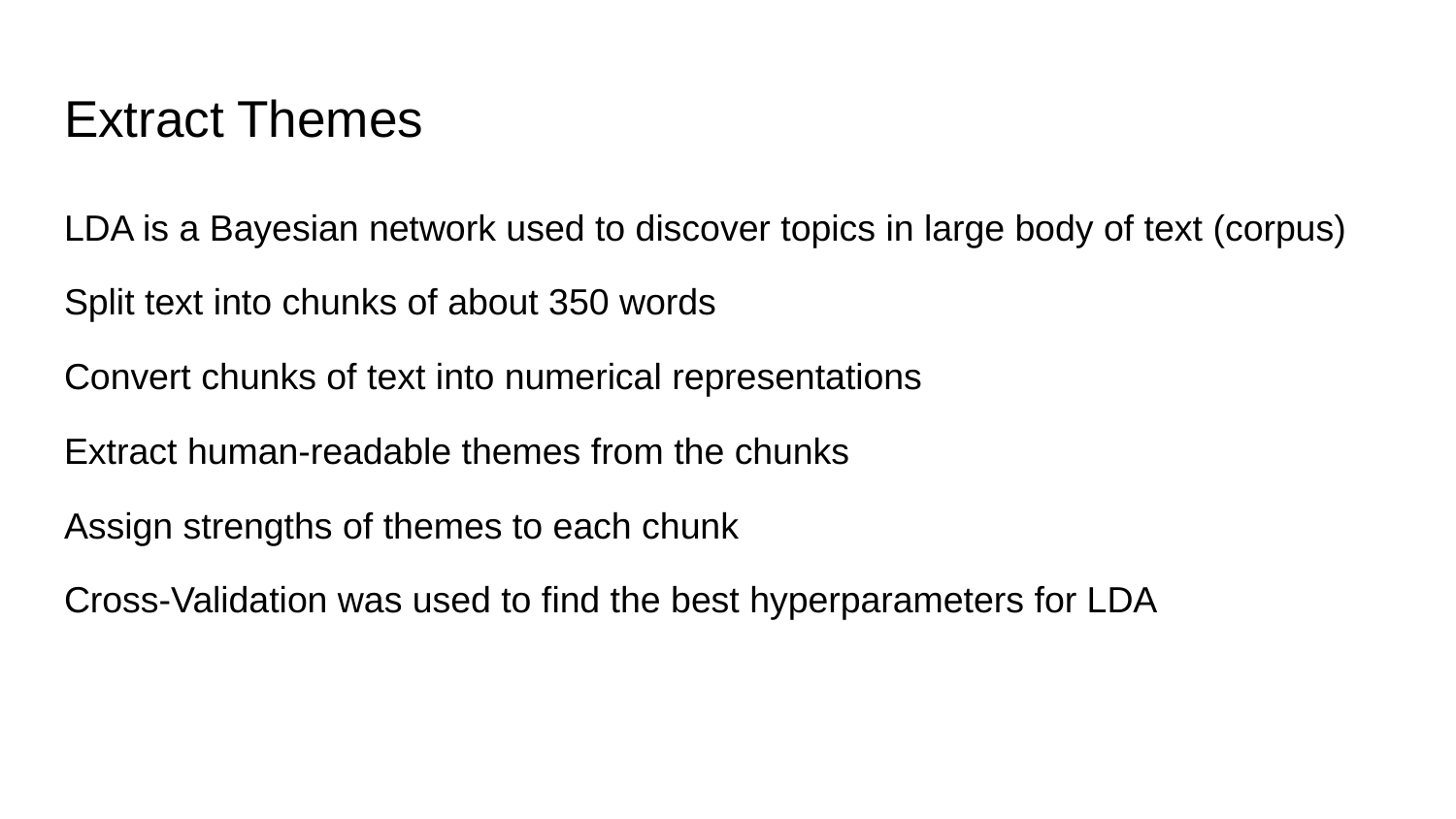

# Extract Themes
LDA is a Bayesian network used to discover topics in large body of text (corpus)
Split text into chunks of about 350 words
Convert chunks of text into numerical representations
Extract human-readable themes from the chunks
Assign strengths of themes to each chunk
Cross-Validation was used to find the best hyperparameters for LDA